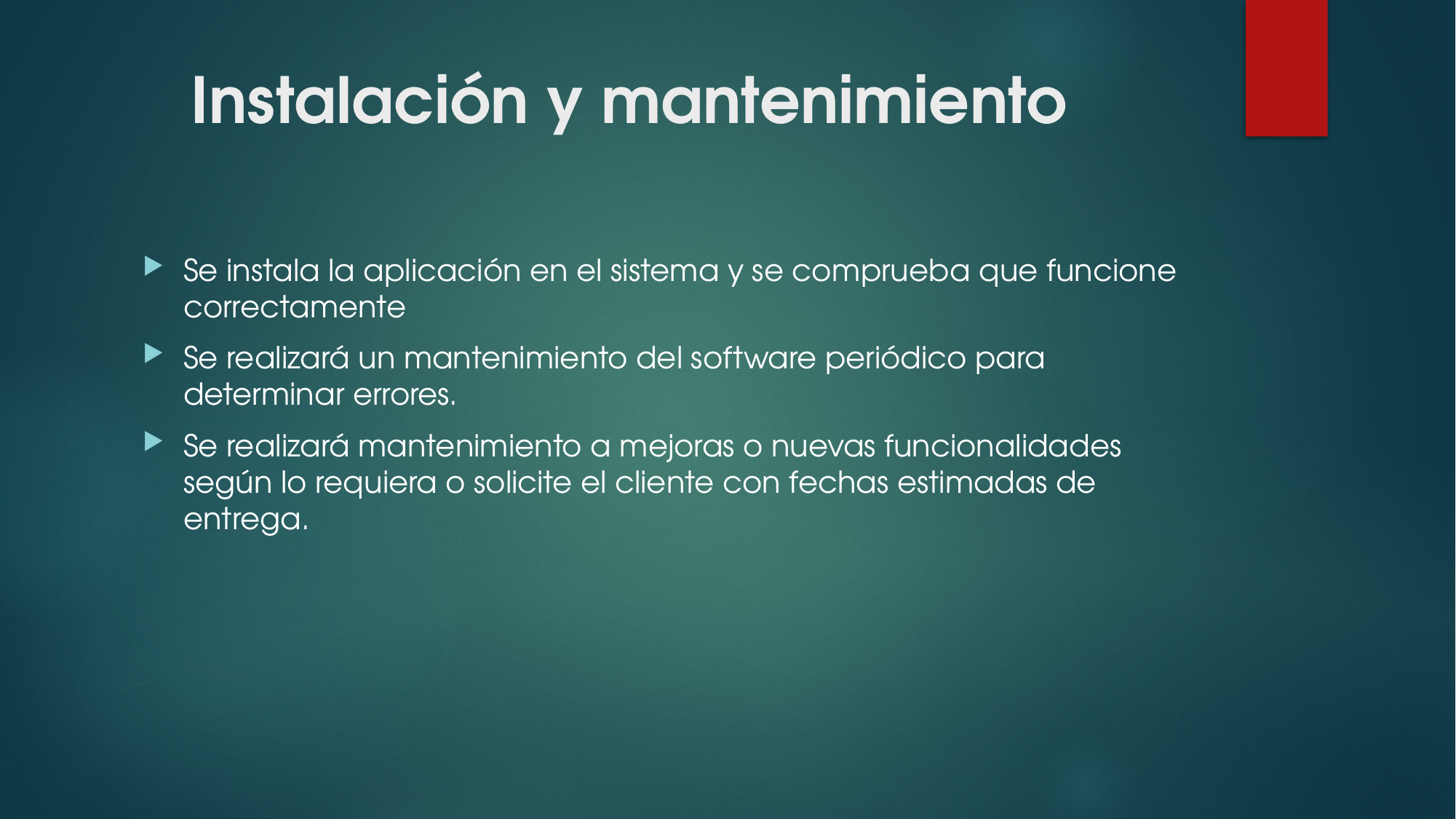

# Instalación y mantenimiento
Se instala la aplicación en el sistema y se comprueba que funcione correctamente
Se realizará un mantenimiento del software periódico para determinar errores.
Se realizará mantenimiento a mejoras o nuevas funcionalidades según lo requiera o solicite el cliente con fechas estimadas de entrega.